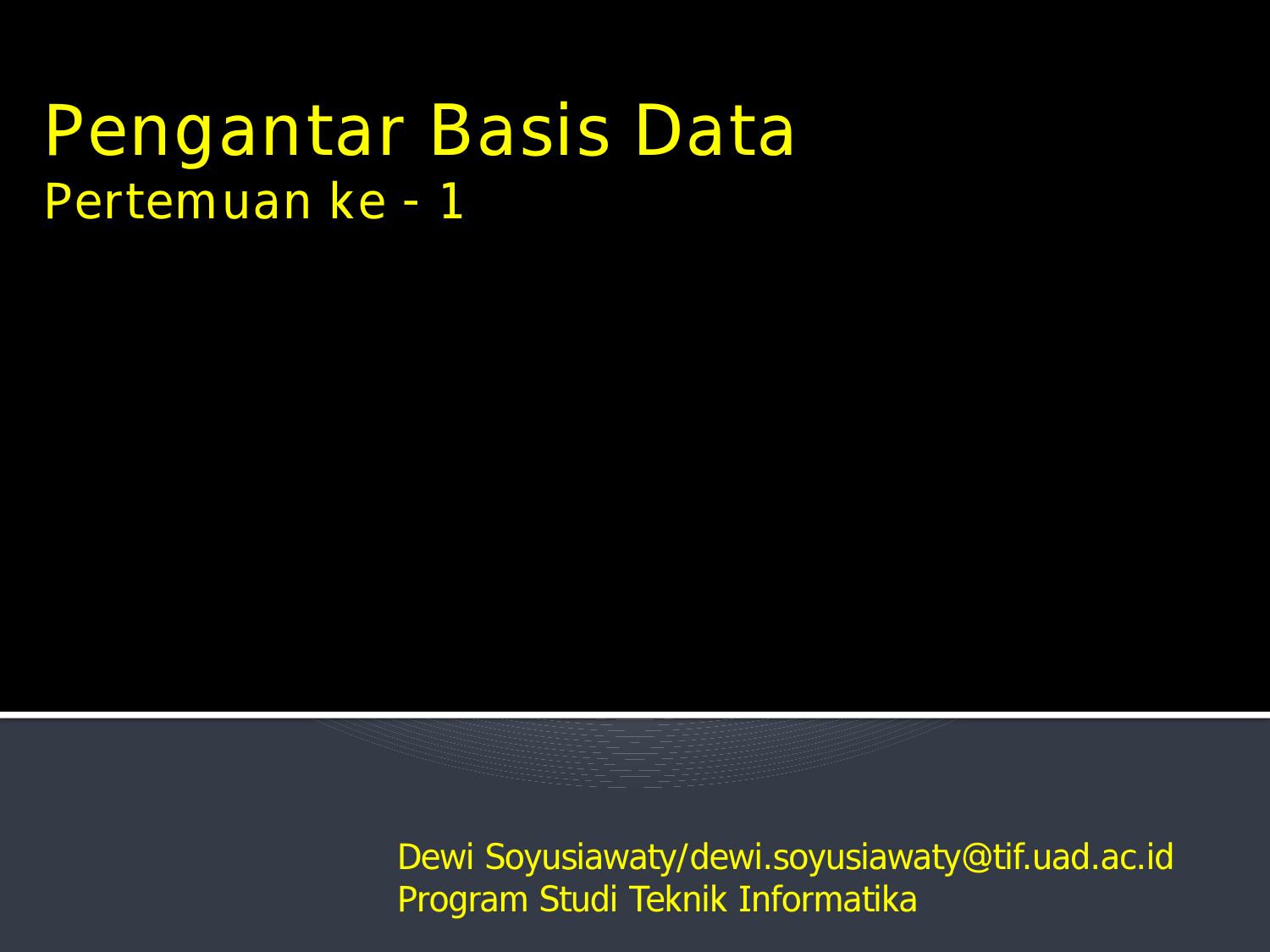

# Pengantar Basis Data Pertemuan ke - 1

Dewi Soyusiawaty/dewi.soyusiawaty@tif.uad.ac.id
Program Studi Teknik Informatika